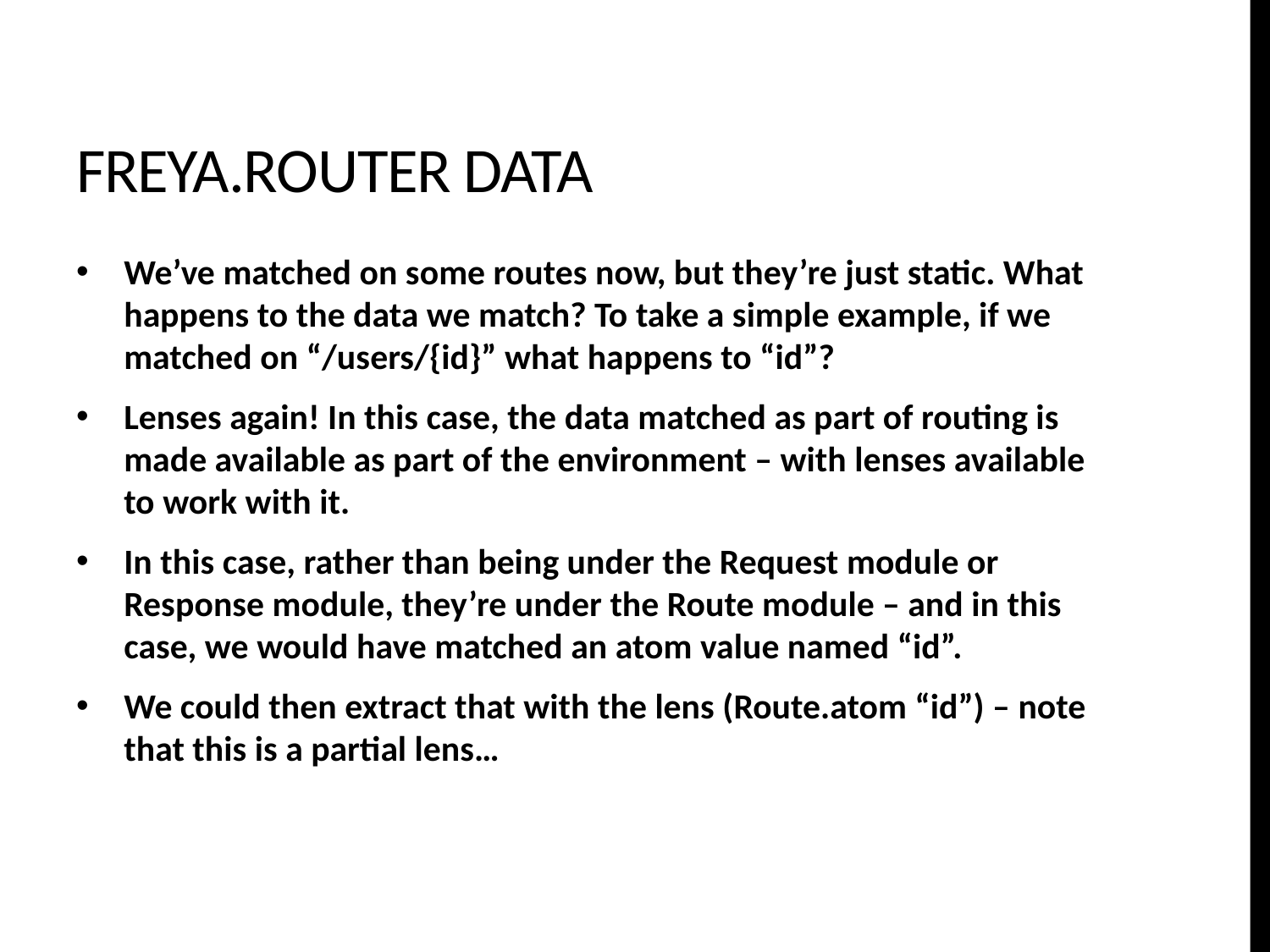

# Freya.router data
We’ve matched on some routes now, but they’re just static. What happens to the data we match? To take a simple example, if we matched on “/users/{id}” what happens to “id”?
Lenses again! In this case, the data matched as part of routing is made available as part of the environment – with lenses available to work with it.
In this case, rather than being under the Request module or Response module, they’re under the Route module – and in this case, we would have matched an atom value named “id”.
We could then extract that with the lens (Route.atom “id”) – note that this is a partial lens…